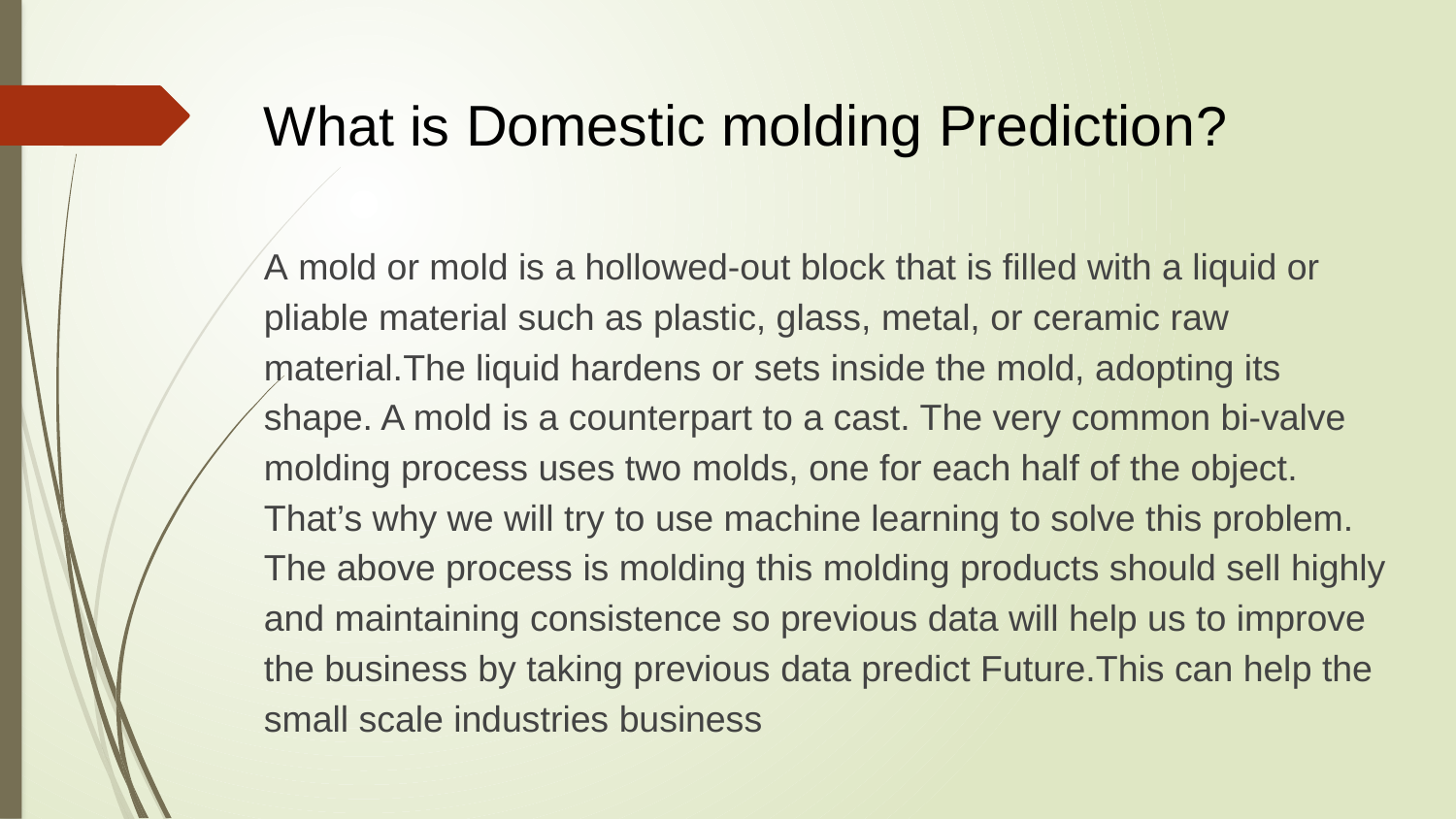

# What is Domestic molding Prediction?
A mold or mold is a hollowed-out block that is filled with a liquid or pliable material such as plastic, glass, metal, or ceramic raw material.The liquid hardens or sets inside the mold, adopting its shape. A mold is a counterpart to a cast. The very common bi-valve molding process uses two molds, one for each half of the object. That’s why we will try to use machine learning to solve this problem.
The above process is molding this molding products should sell highly and maintaining consistence so previous data will help us to improve the business by taking previous data predict Future.This can help the small scale industries business